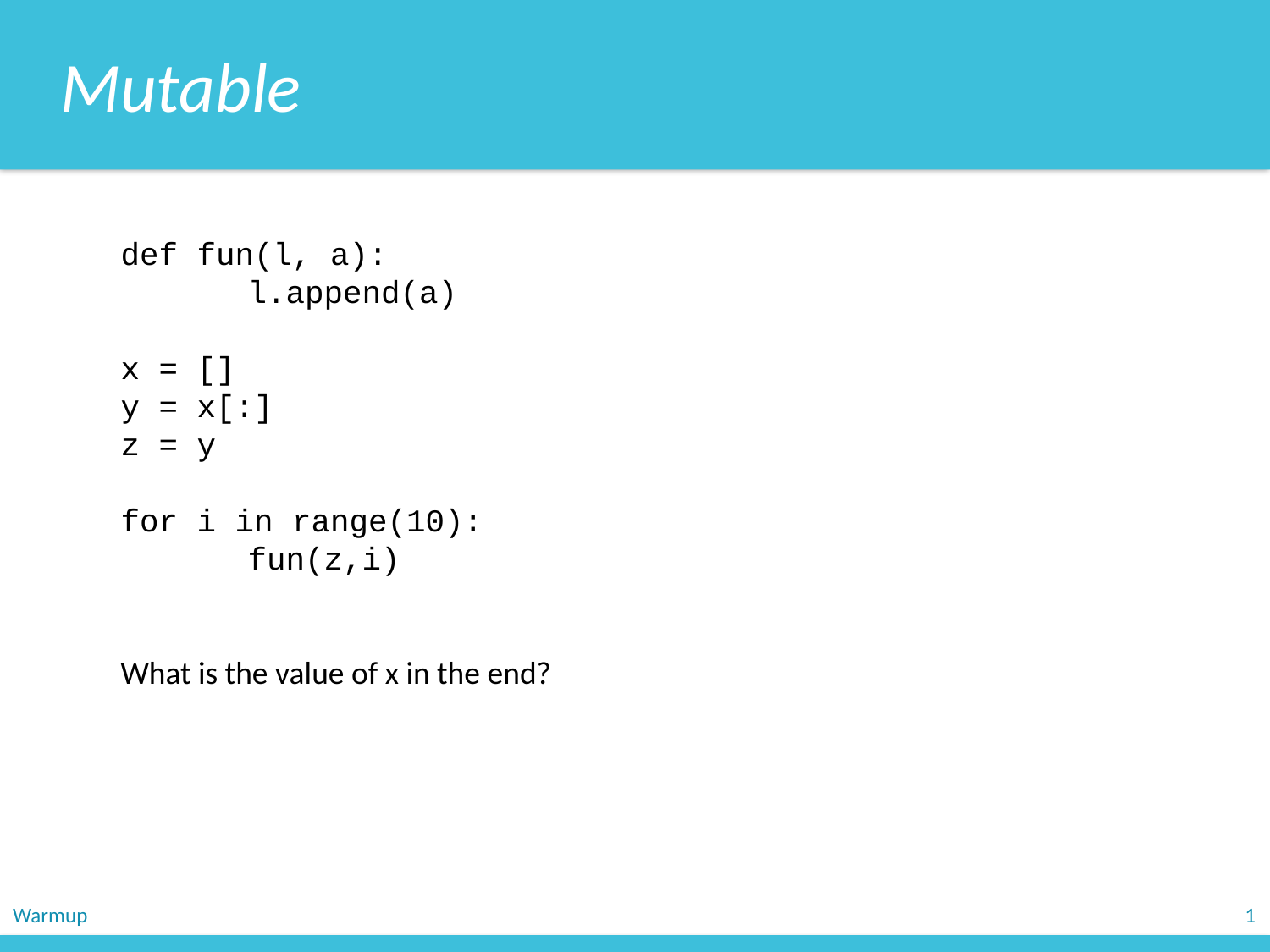

Mutable
def fun(l, a):
	l.append(a)

x = []
y = x[:]
z = y

for i in range(10):
	fun(z,i)

What is the value of x in the end?
Warmup
1